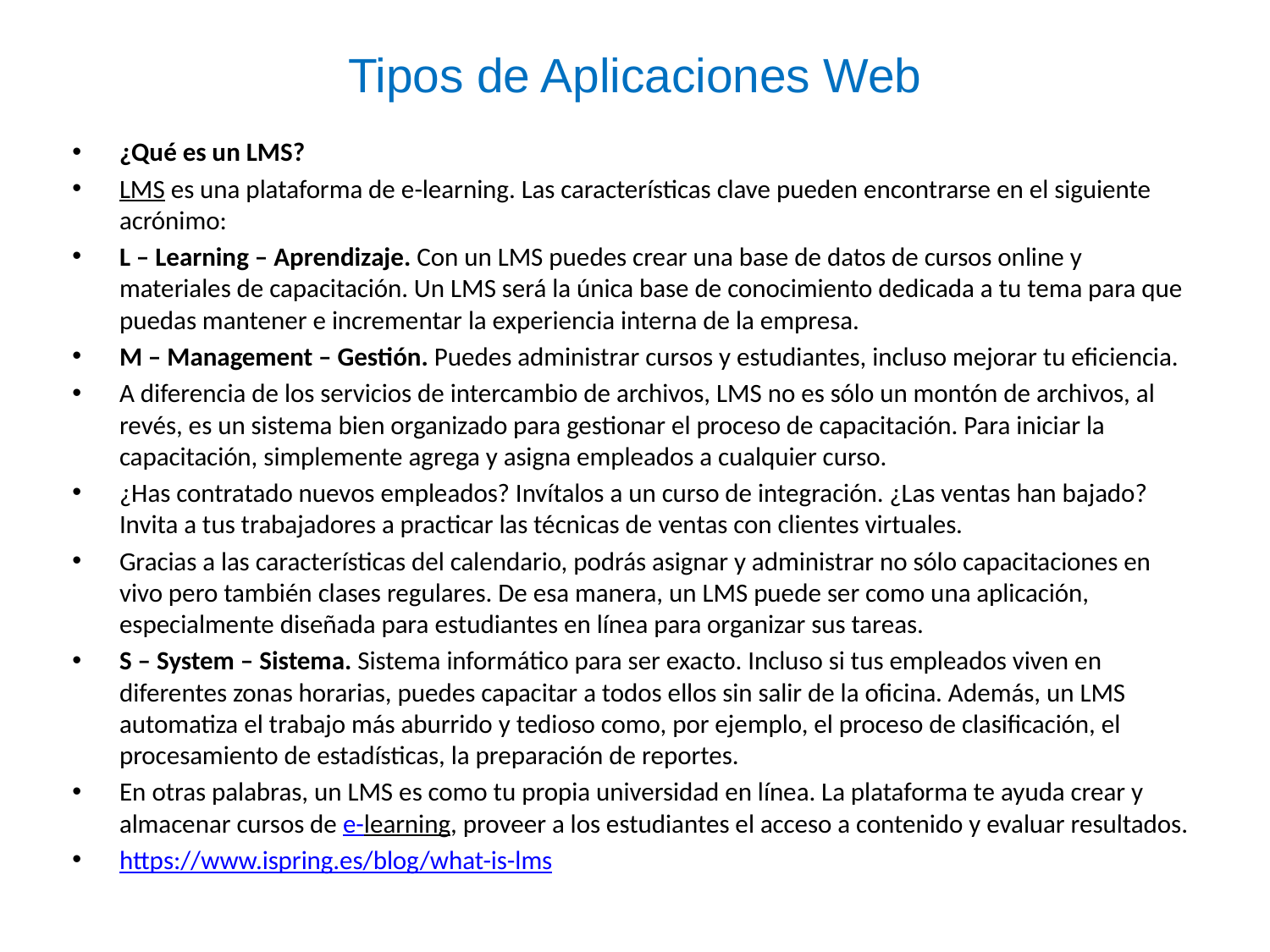

# Tipos de Aplicaciones Web
¿Qué es un LMS?
LMS es una plataforma de e-learning. Las características clave pueden encontrarse en el siguiente acrónimo:
L – Learning – Aprendizaje. Con un LMS puedes crear una base de datos de cursos online y materiales de capacitación. Un LMS será la única base de conocimiento dedicada a tu tema para que puedas mantener e incrementar la experiencia interna de la empresa.
M – Management – Gestión. Puedes administrar cursos y estudiantes, incluso mejorar tu eficiencia.
A diferencia de los servicios de intercambio de archivos, LMS no es sólo un montón de archivos, al revés, es un sistema bien organizado para gestionar el proceso de capacitación. Para iniciar la capacitación, simplemente agrega y asigna empleados a cualquier curso.
¿Has contratado nuevos empleados? Invítalos a un curso de integración. ¿Las ventas han bajado? Invita a tus trabajadores a practicar las técnicas de ventas con clientes virtuales.
Gracias a las características del calendario, podrás asignar y administrar no sólo capacitaciones en vivo pero también clases regulares. De esa manera, un LMS puede ser como una aplicación, especialmente diseñada para estudiantes en línea para organizar sus tareas.
S – System – Sistema. Sistema informático para ser exacto. Incluso si tus empleados viven en diferentes zonas horarias, puedes capacitar a todos ellos sin salir de la oficina. Además, un LMS automatiza el trabajo más aburrido y tedioso como, por ejemplo, el proceso de clasificación, el procesamiento de estadísticas, la preparación de reportes.
En otras palabras, un LMS es como tu propia universidad en línea. La plataforma te ayuda crear y almacenar cursos de e-learning, proveer a los estudiantes el acceso a contenido y evaluar resultados.
https://www.ispring.es/blog/what-is-lms